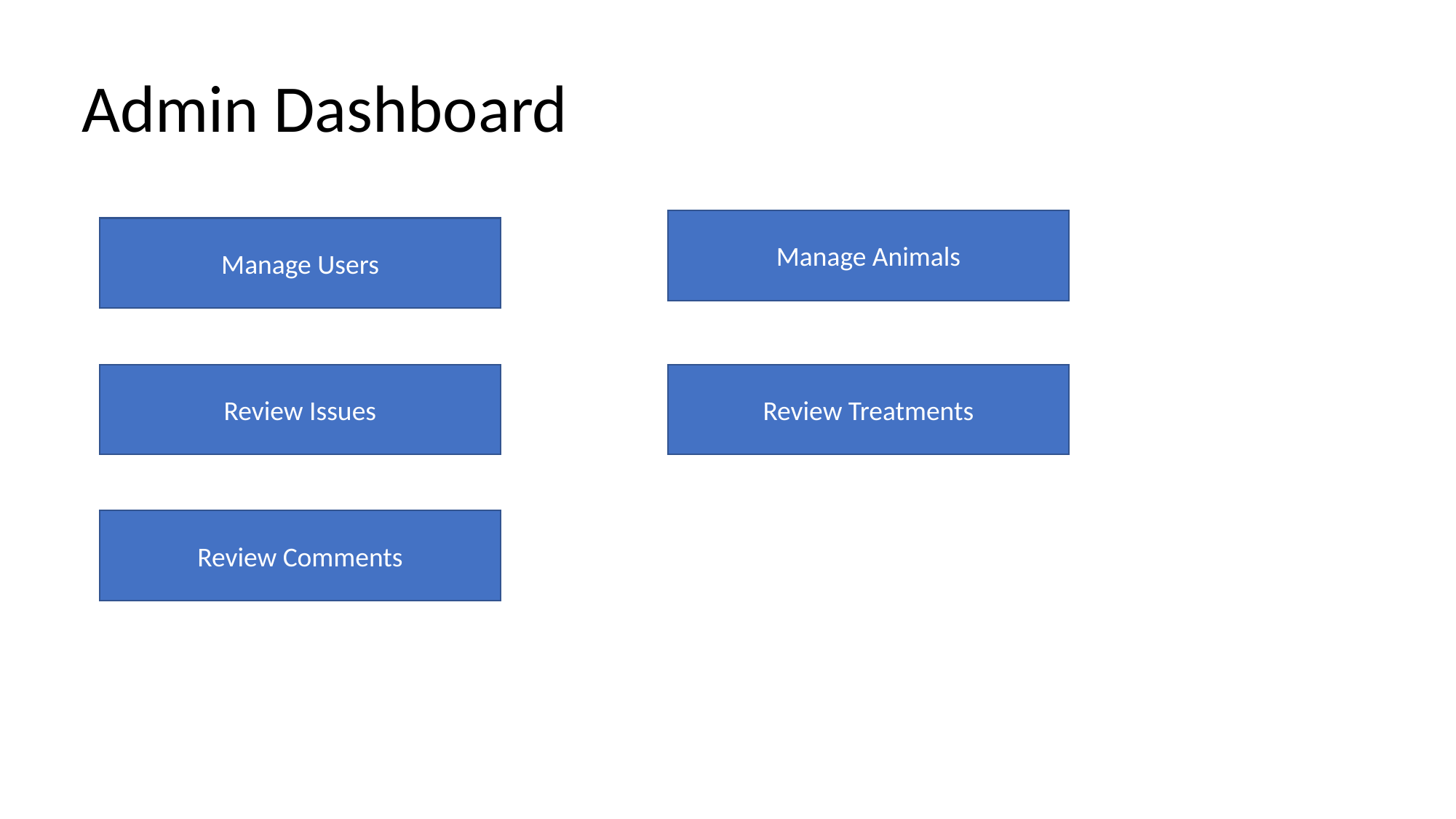

# Admin Dashboard
Manage Animals
Manage Users
Review Issues
Review Treatments
Review Comments